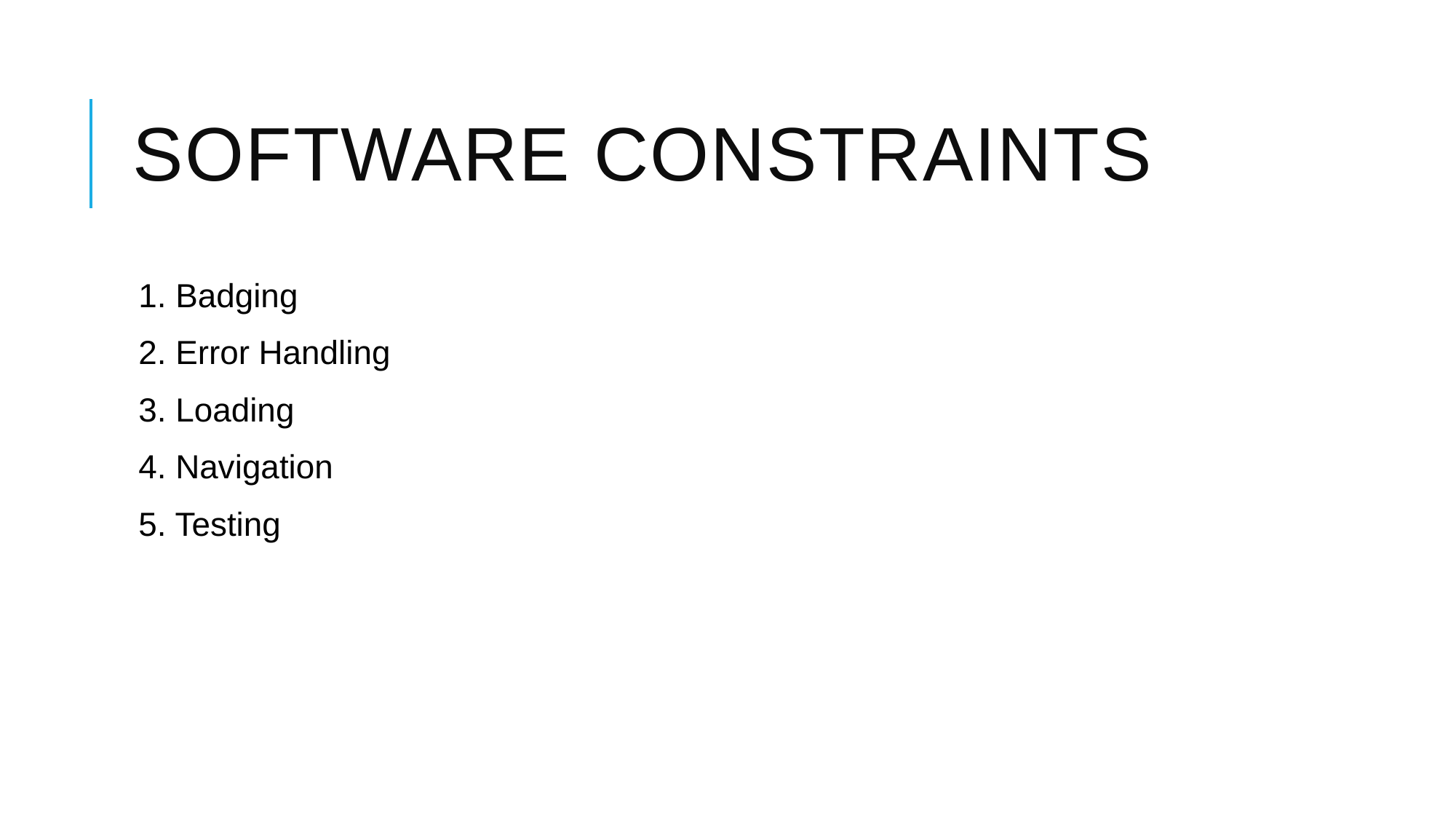

# Software Constraints
1. Badging
2. Error Handling
3. Loading
4. Navigation
5. Testing